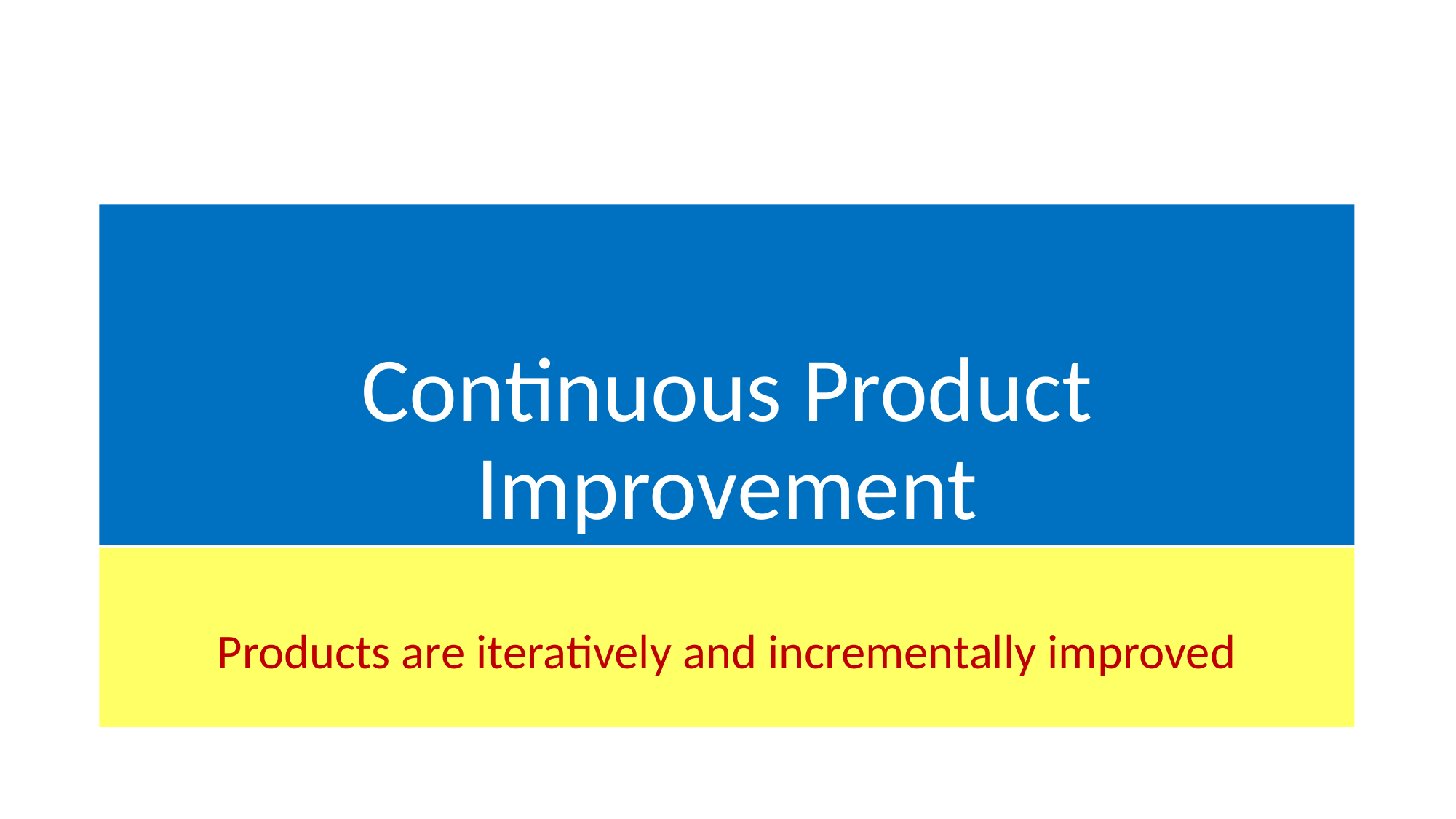

# Continuous Product Improvement

Products are iteratively and incrementally improved